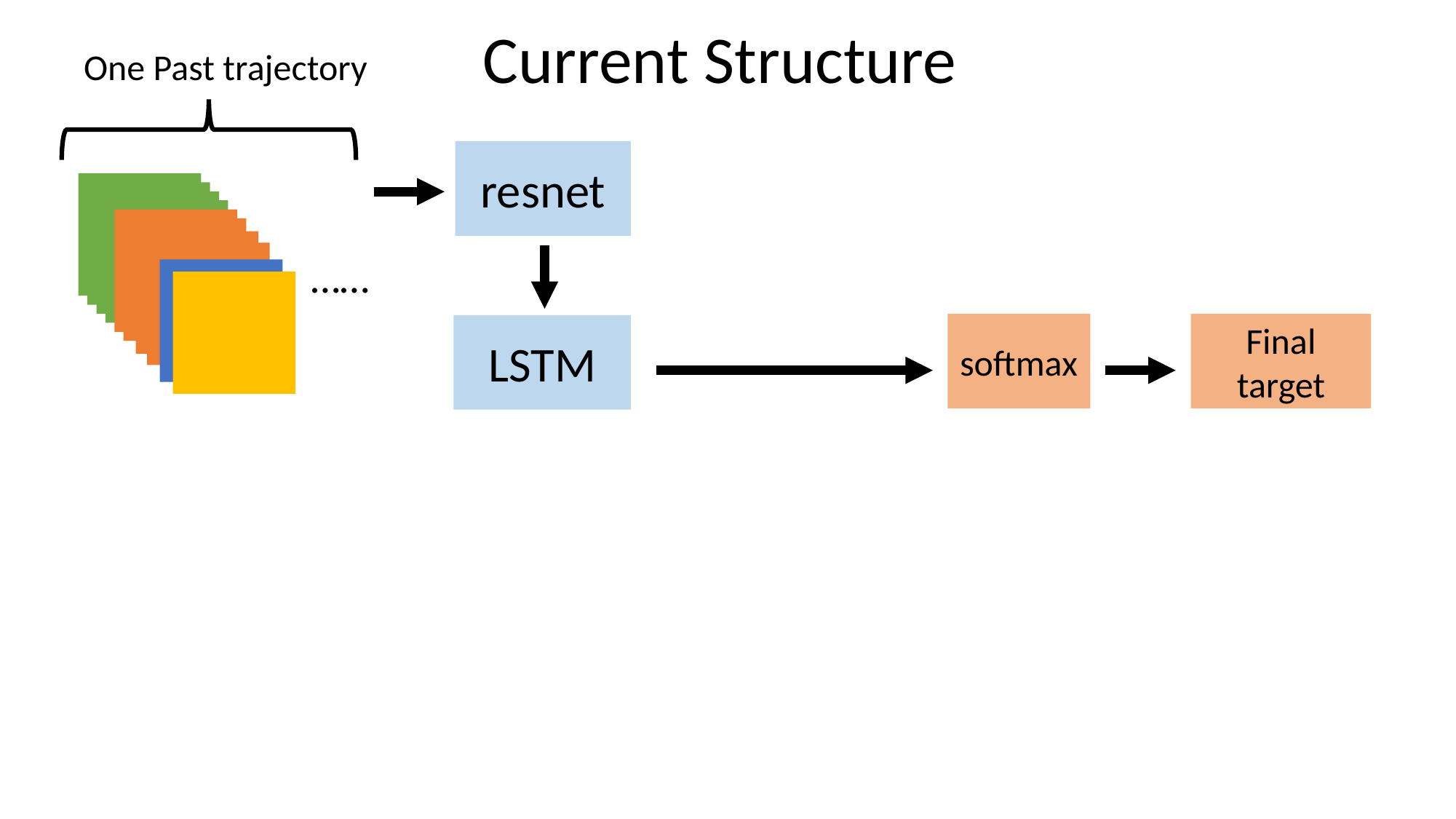

# Current Structure
One Past trajectory
resnet

……
softmax
Final target
LSTM